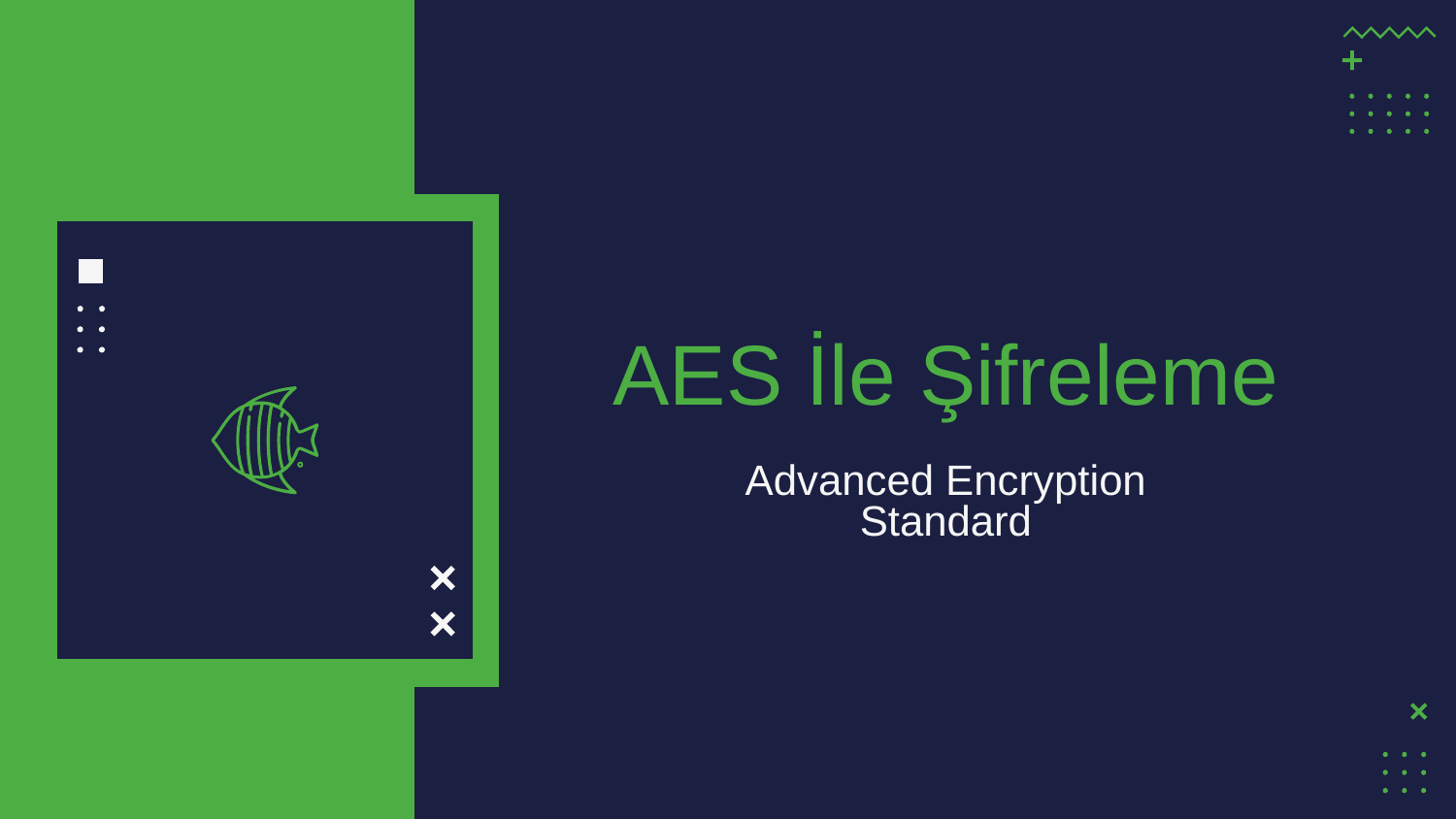

# AES İle Şifreleme

Advanced Encryption Standard